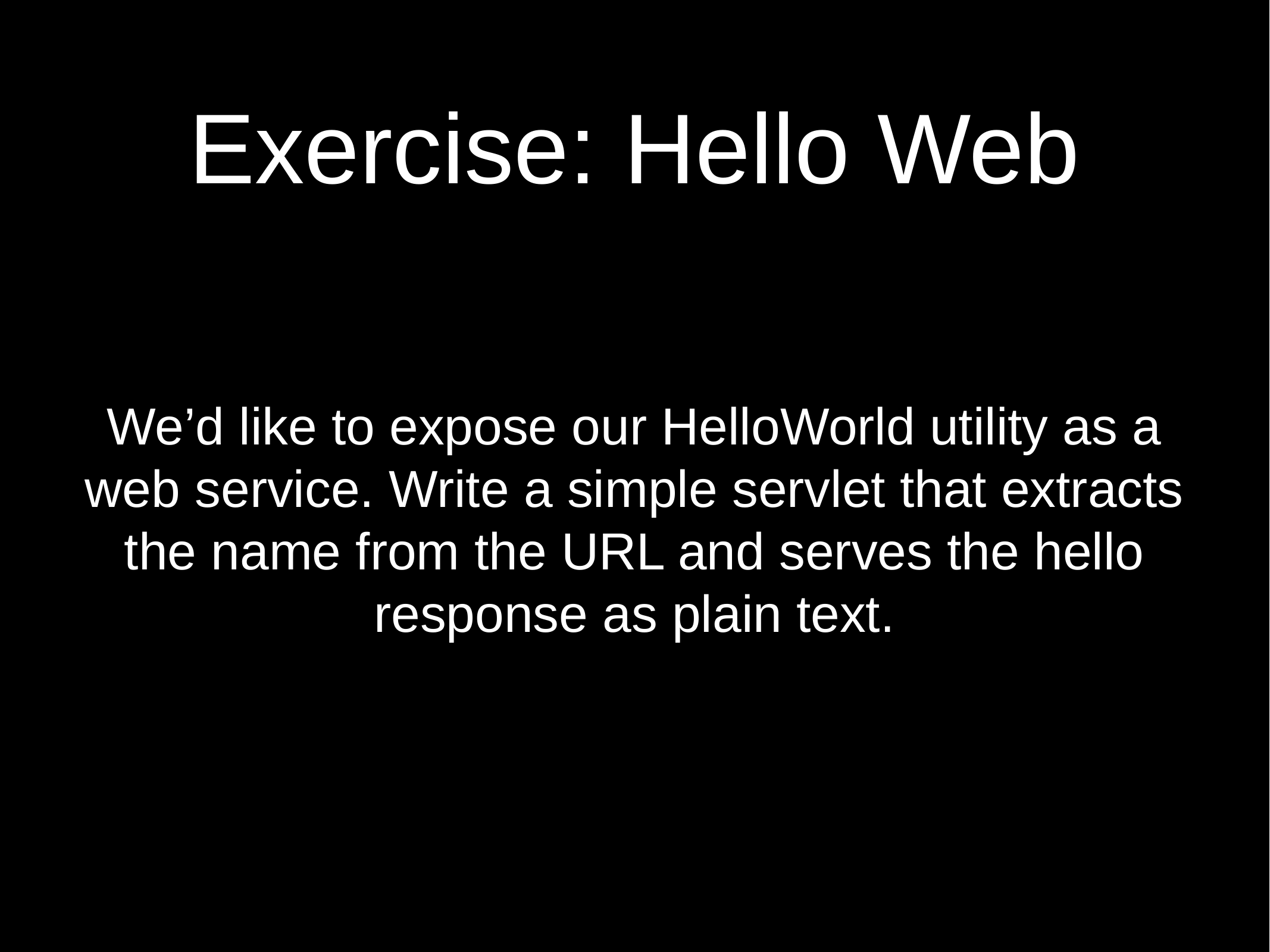

# Exercise: Hello Web
We’d like to expose our HelloWorld utility as a web service. Write a simple servlet that extracts the name from the URL and serves the hello response as plain text.